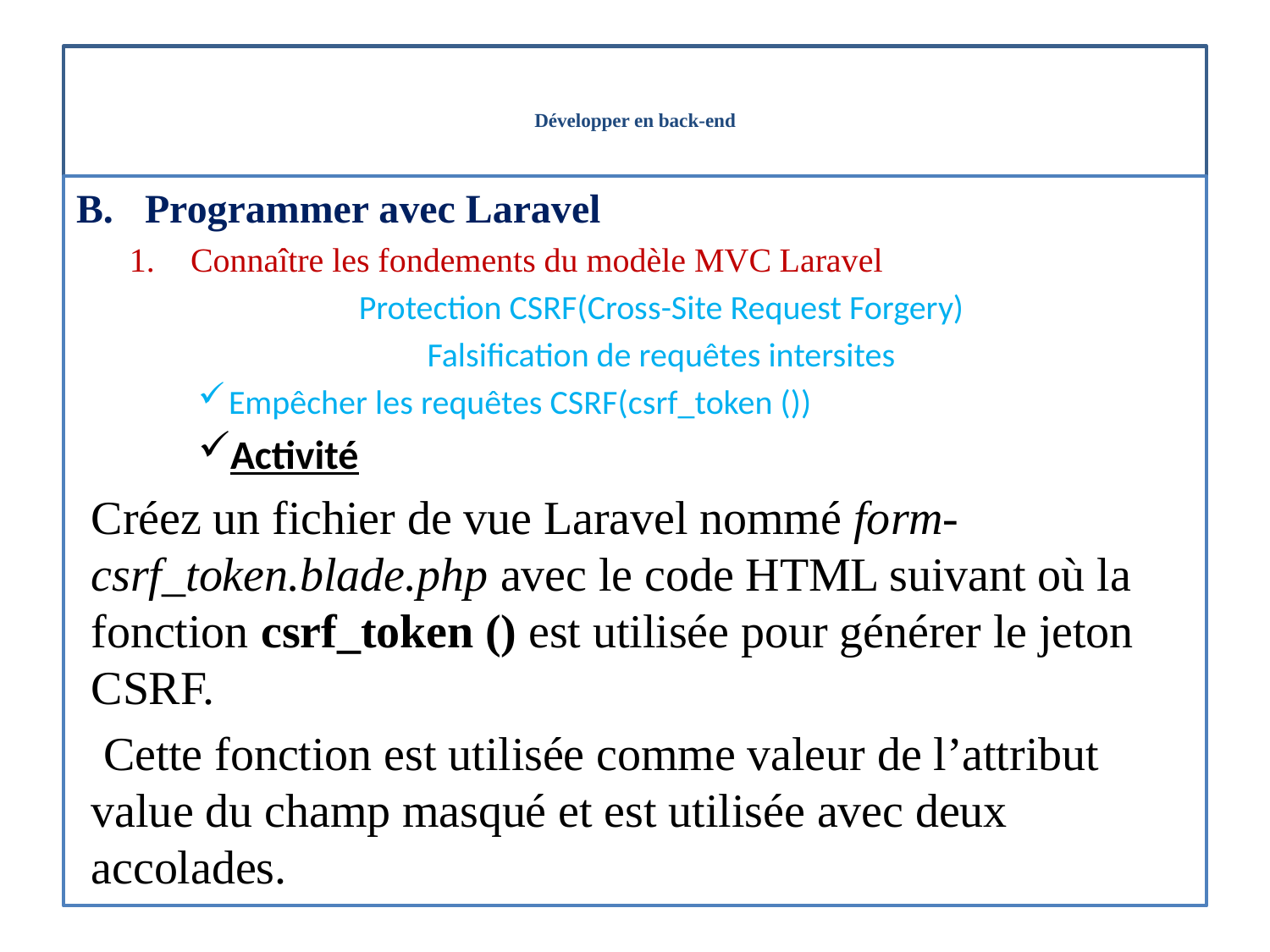

# Développer en back-end
Programmer avec Laravel
Connaître les fondements du modèle MVC Laravel
Protection CSRF(Cross-Site Request Forgery)
Falsification de requêtes intersites
Empêcher les requêtes CSRF(csrf_token ())
Activité
Créez un fichier de vue Laravel nommé form-csrf_token.blade.php avec le code HTML suivant où la fonction csrf_token () est utilisée pour générer le jeton CSRF.
 Cette fonction est utilisée comme valeur de l’attribut value du champ masqué et est utilisée avec deux accolades.